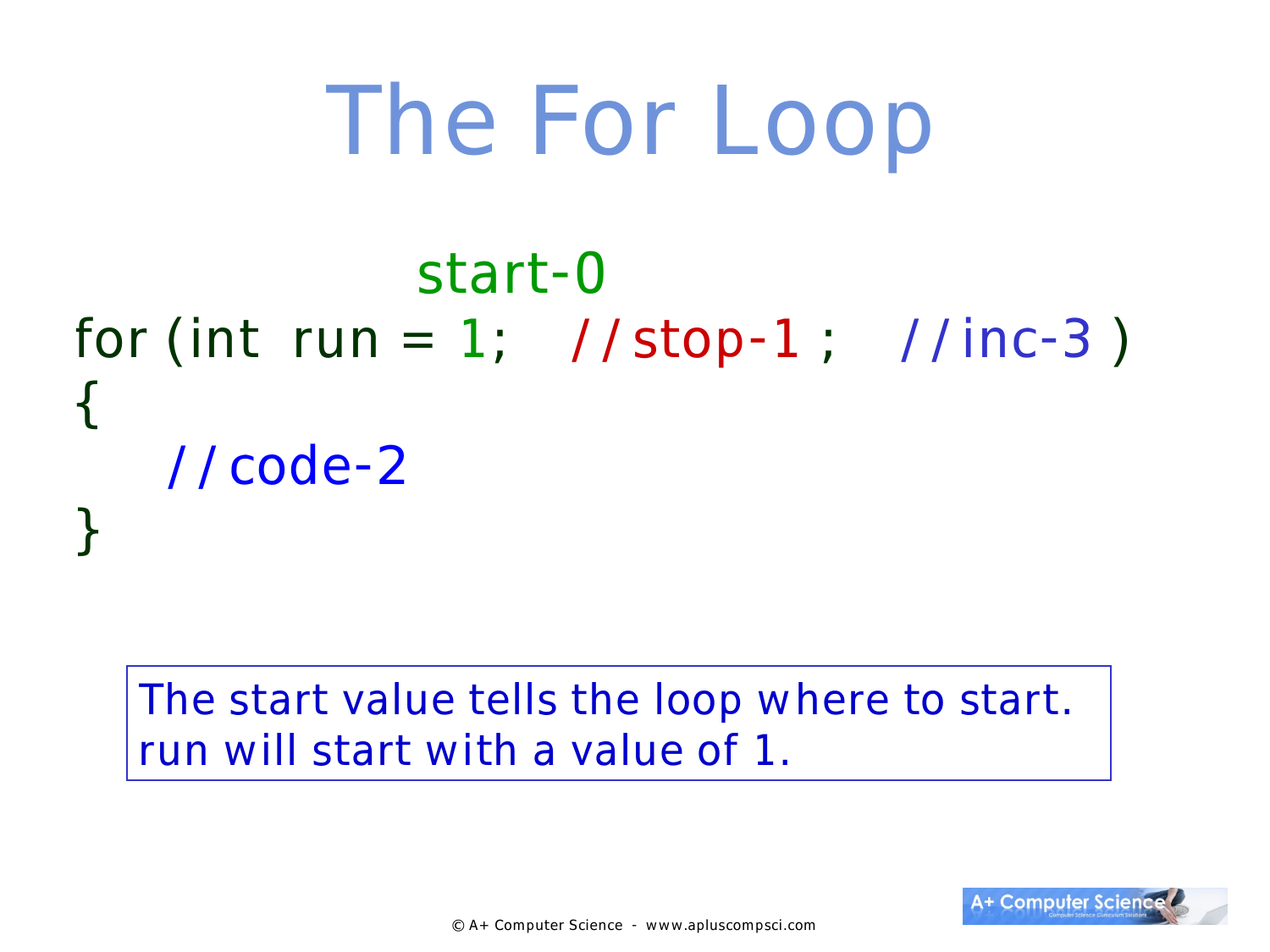

The For Loop

	             start-0
for (int  run = 1;    //stop-1 ;    //inc-3 )
{
      //code-2
}
The start value tells the loop where to start.  run will start with a value of 1.

© A+ Computer Science  -  www.apluscompsci.com